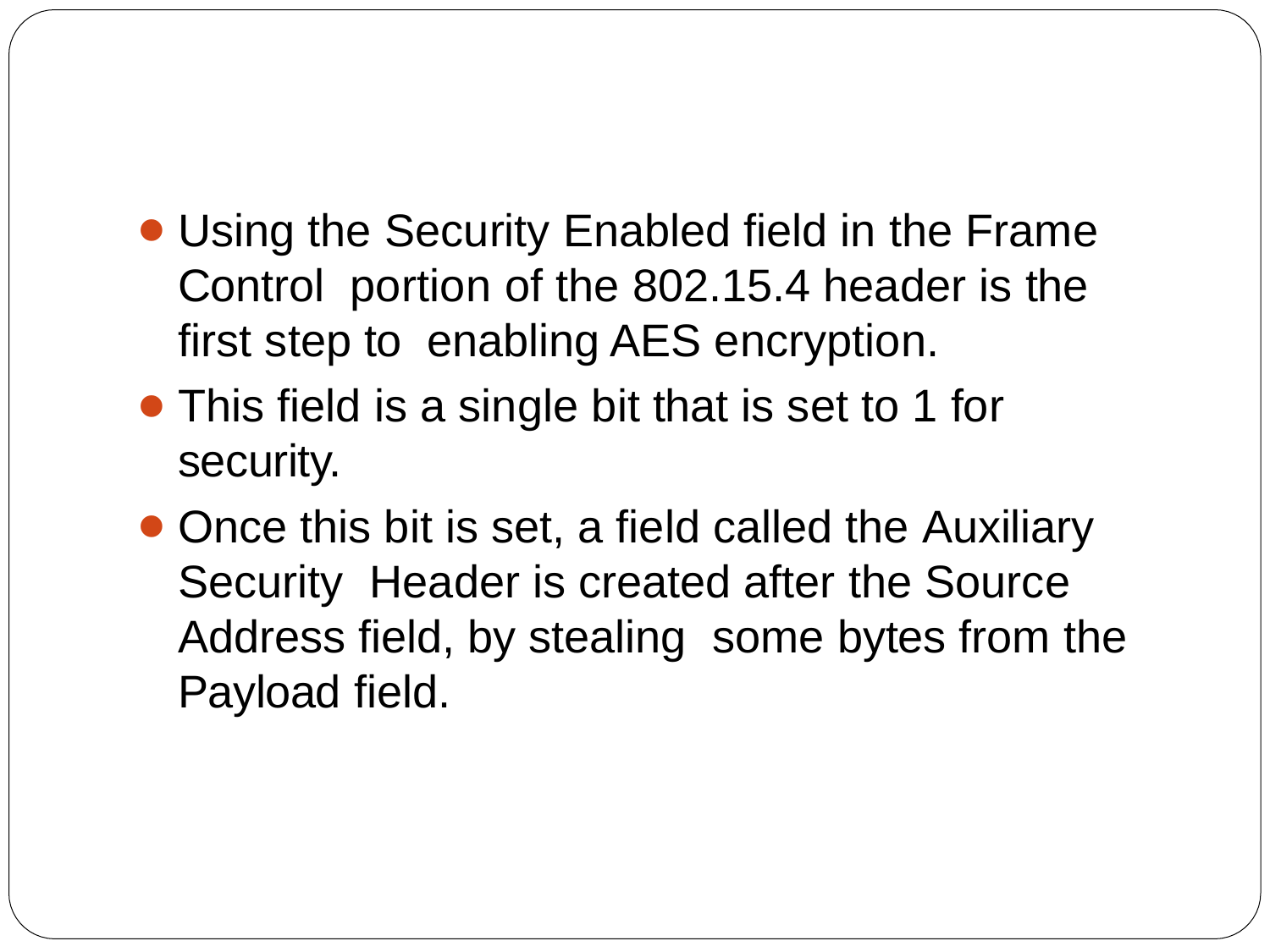

Using the Security Enabled field in the Frame Control  portion of the 802.15.4 header is the first step to  enabling AES encryption.
This field is a single bit that is set to 1 for security.
Once this bit is set, a field called the Auxiliary Security  Header is created after the Source Address field, by stealing  some bytes from the Payload field.